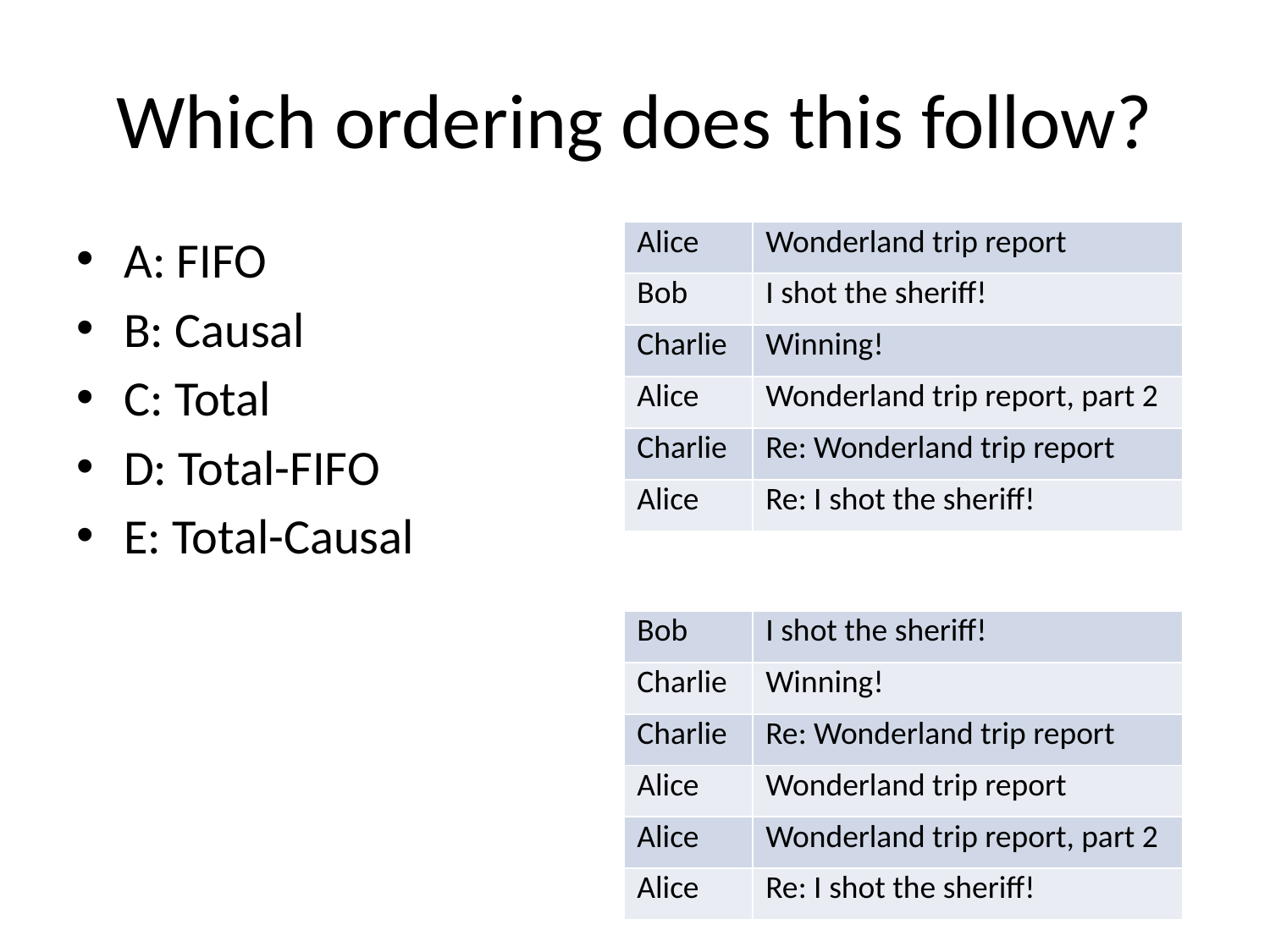

# Which ordering does this follow?
A: FIFO
B: Causal
C: Total
D: Total-FIFO
E: Total-Causal
| Alice | Wonderland trip report |
| --- | --- |
| Bob | I shot the sheriff! |
| Charlie | Winning! |
| Alice | Wonderland trip report, part 2 |
| Charlie | Re: Wonderland trip report |
| Alice | Re: I shot the sheriff! |
| Bob | I shot the sheriff! |
| --- | --- |
| Charlie | Winning! |
| Charlie | Re: Wonderland trip report |
| Alice | Wonderland trip report |
| Alice | Wonderland trip report, part 2 |
| Alice | Re: I shot the sheriff! |